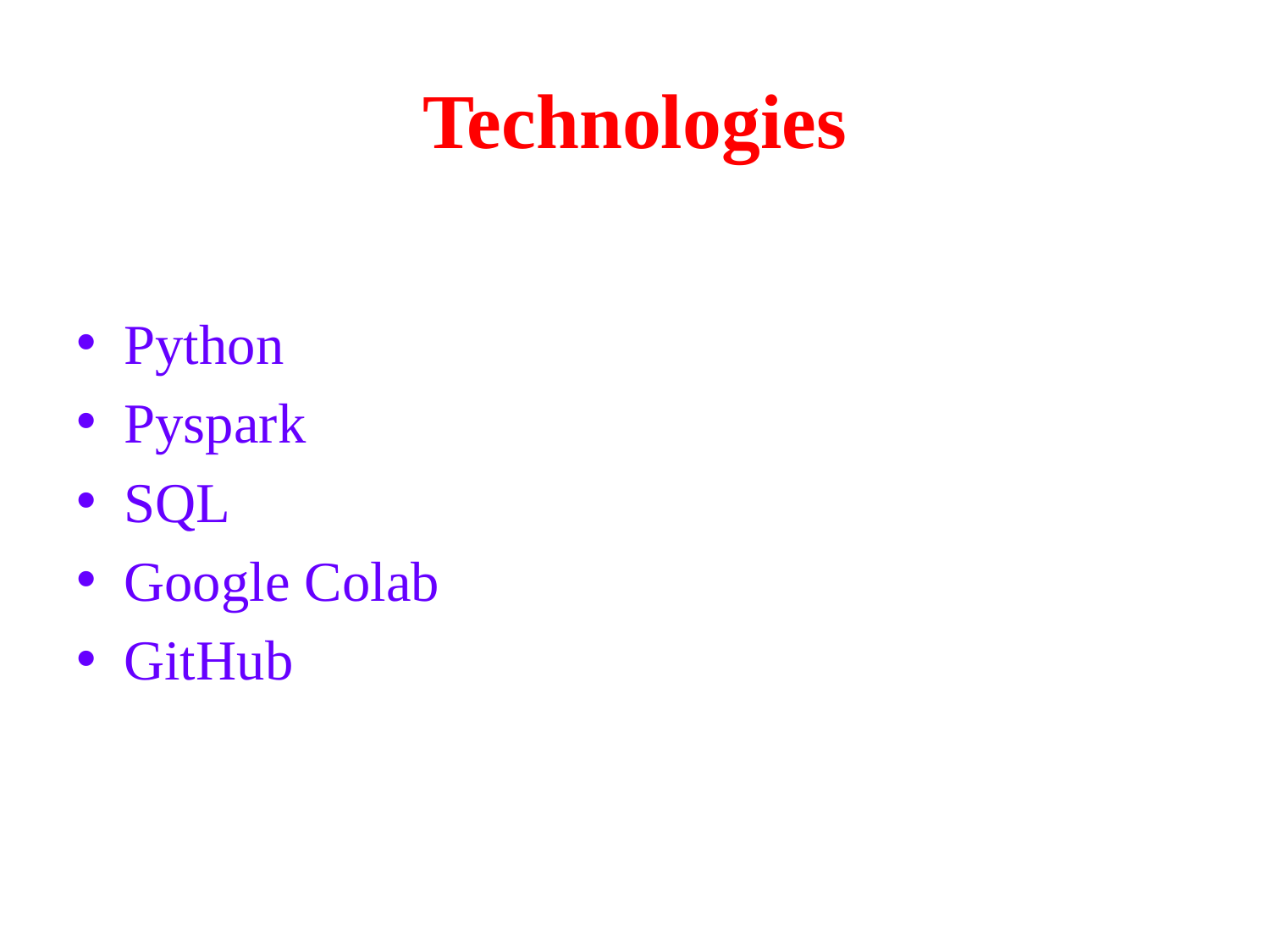

# Technologies

Python
Pyspark
SQL
Google Colab
GitHub